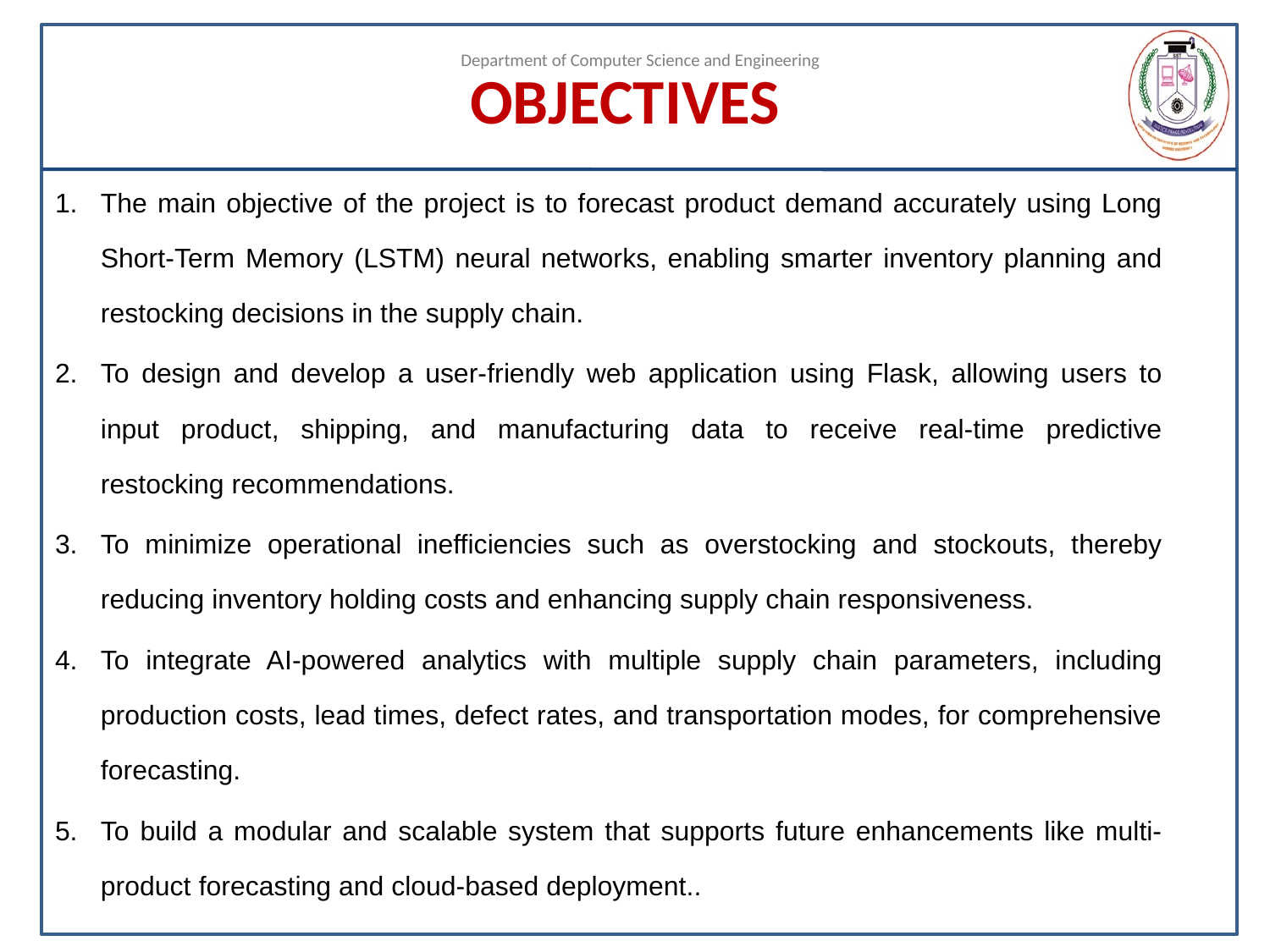

Department of Computer Science and Engineering
# OBJECTIVES
The main objective of the project is to forecast product demand accurately using Long Short-Term Memory (LSTM) neural networks, enabling smarter inventory planning and restocking decisions in the supply chain.
To design and develop a user-friendly web application using Flask, allowing users to input product, shipping, and manufacturing data to receive real-time predictive restocking recommendations.
To minimize operational inefficiencies such as overstocking and stockouts, thereby reducing inventory holding costs and enhancing supply chain responsiveness.
To integrate AI-powered analytics with multiple supply chain parameters, including production costs, lead times, defect rates, and transportation modes, for comprehensive forecasting.
To build a modular and scalable system that supports future enhancements like multi-product forecasting and cloud-based deployment..

5